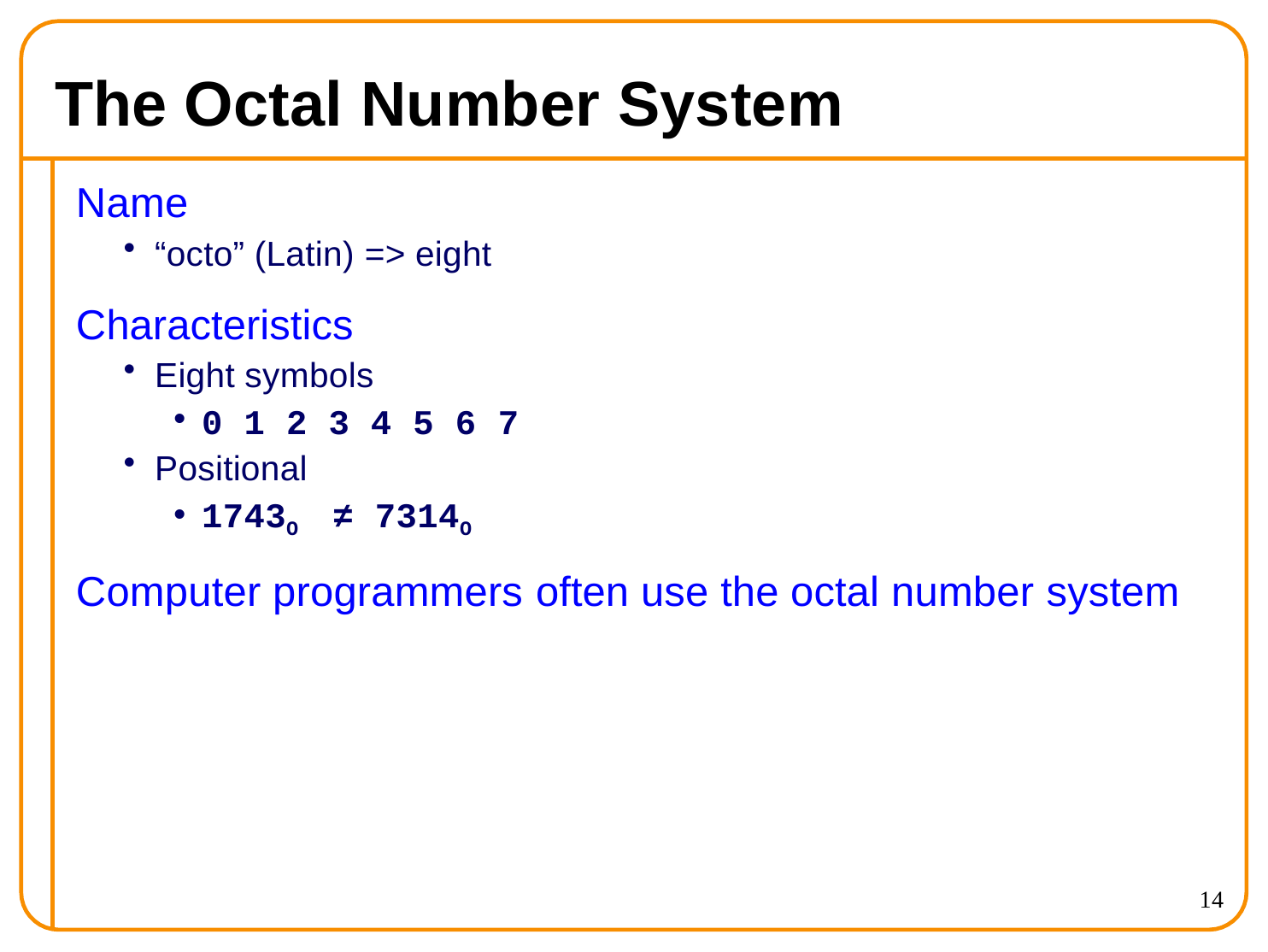

# The Octal Number System
Name
“octo” (Latin) => eight
Characteristics
Eight symbols
0 1 2 3 4 5 6 7
Positional
1743O	≠ 7314O
Computer programmers often use the octal number system
14